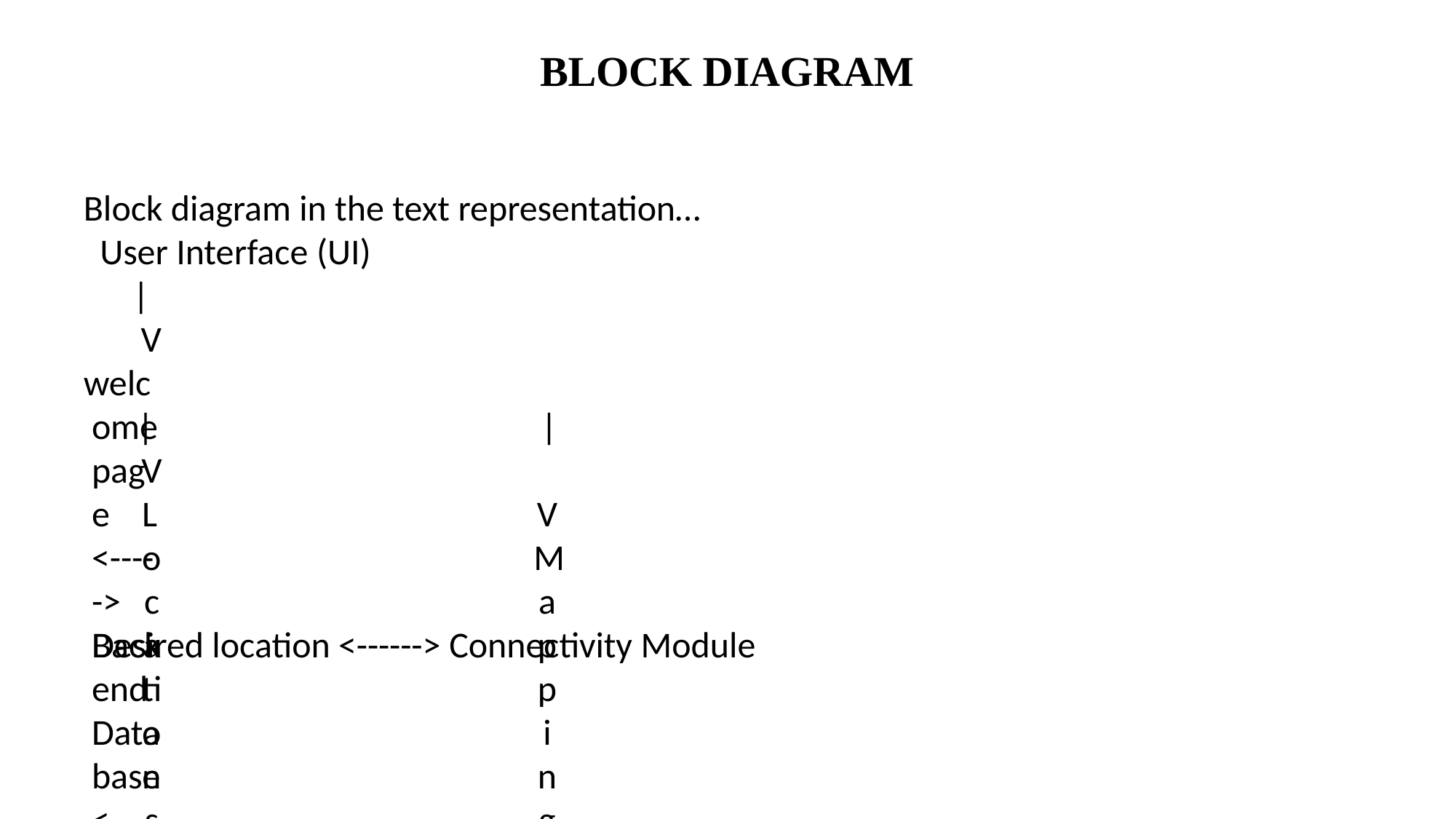

# BLOCK DIAGRAM
Block diagram in the text representation…  User Interface (UI)
|  V
welcome page <-----> Backend Database <-----> Community Input
|  V
Locations
|
V
|  V
Mapping & Navigation
|
V
Desired location <------> Connectivity Module